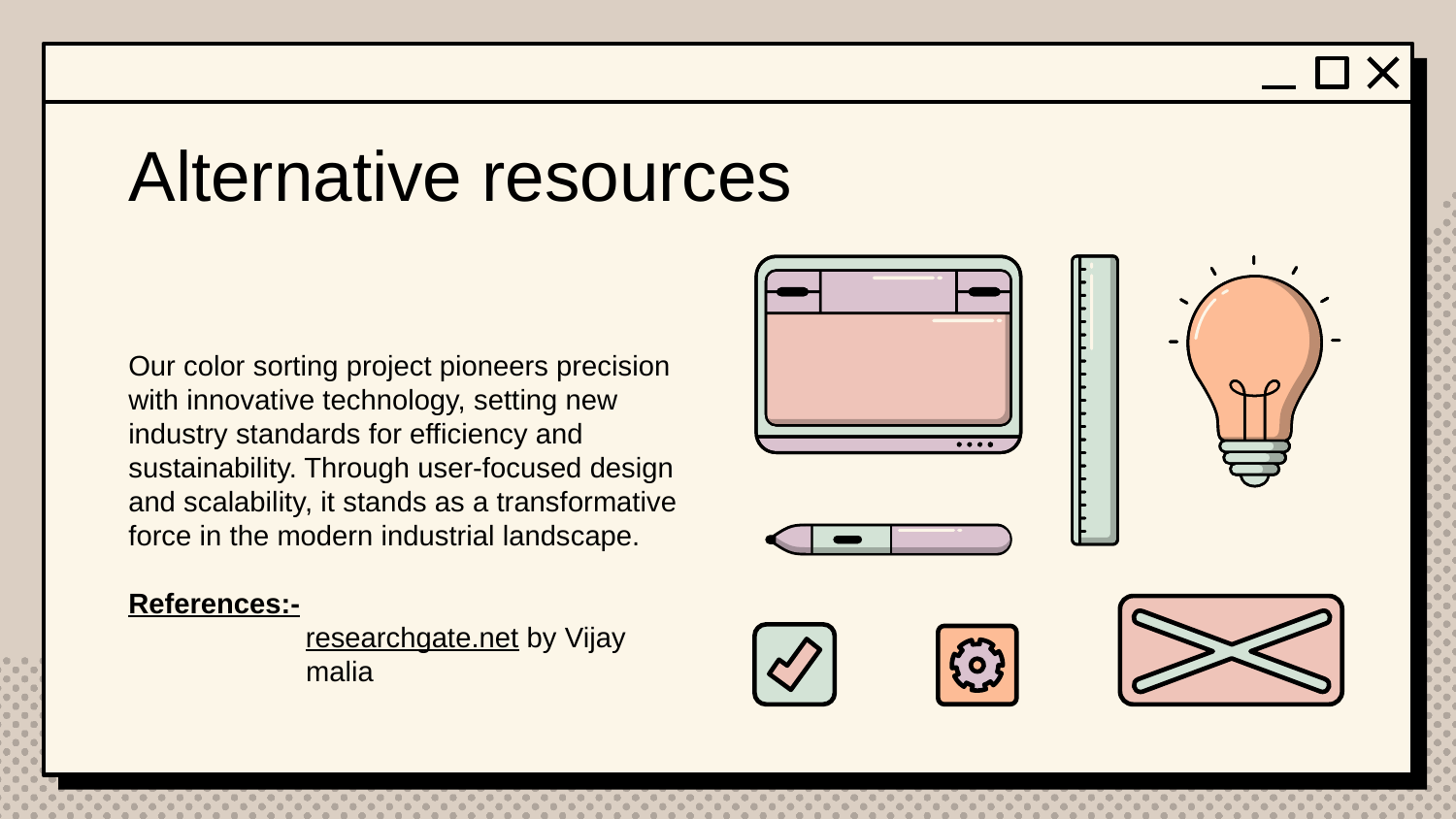

# Alternative resources

Our color sorting project pioneers precision with innovative technology, setting new industry standards for efficiency and sustainability. Through user-focused design and scalability, it stands as a transformative force in the modern industrial landscape.

References:-
	     researchgate.net by Vijay 	    malia